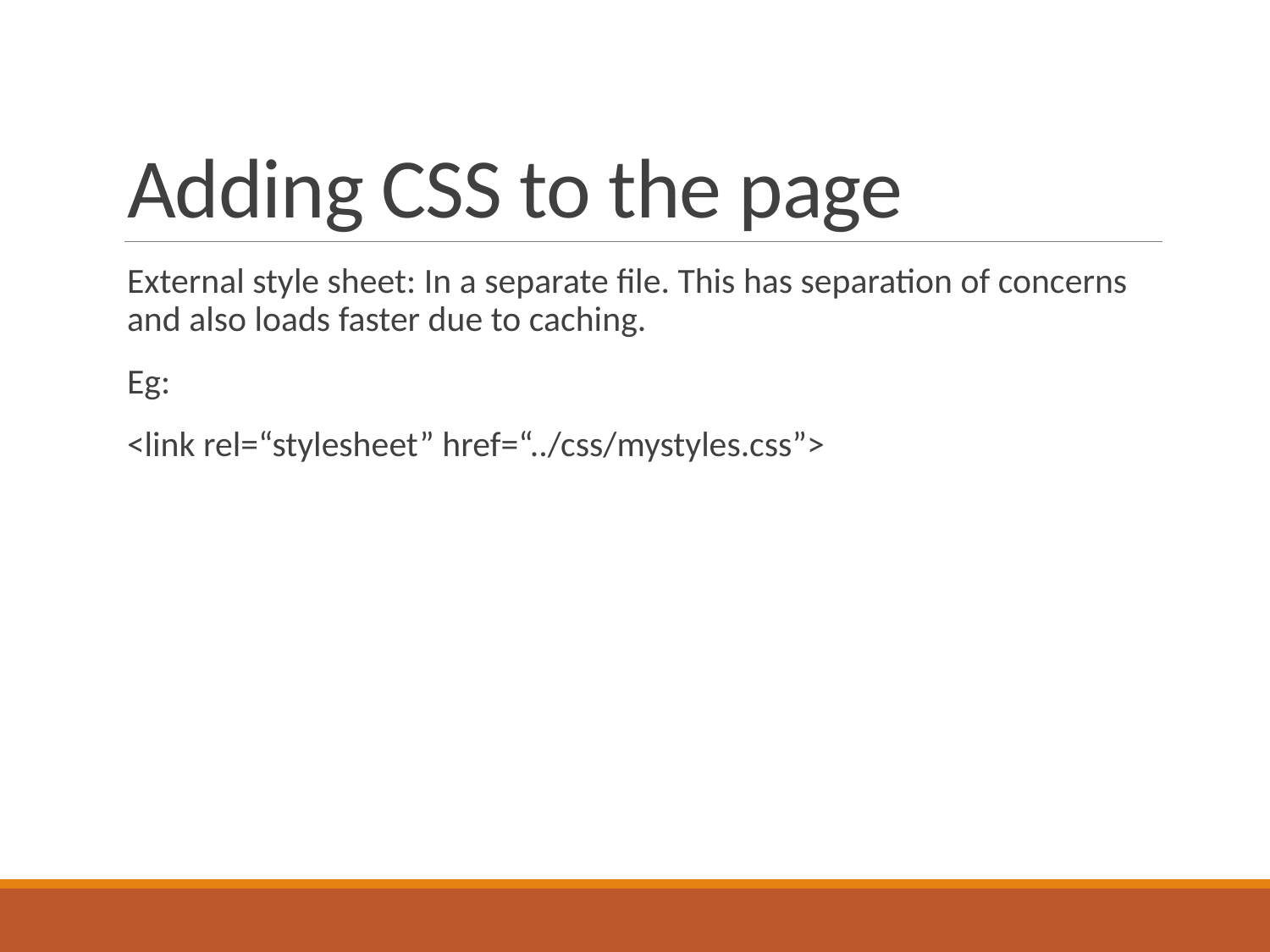

# Adding CSS to the page
External style sheet: In a separate file. This has separation of concerns and also loads faster due to caching.
Eg:
<link rel=“stylesheet” href=“../css/mystyles.css”>